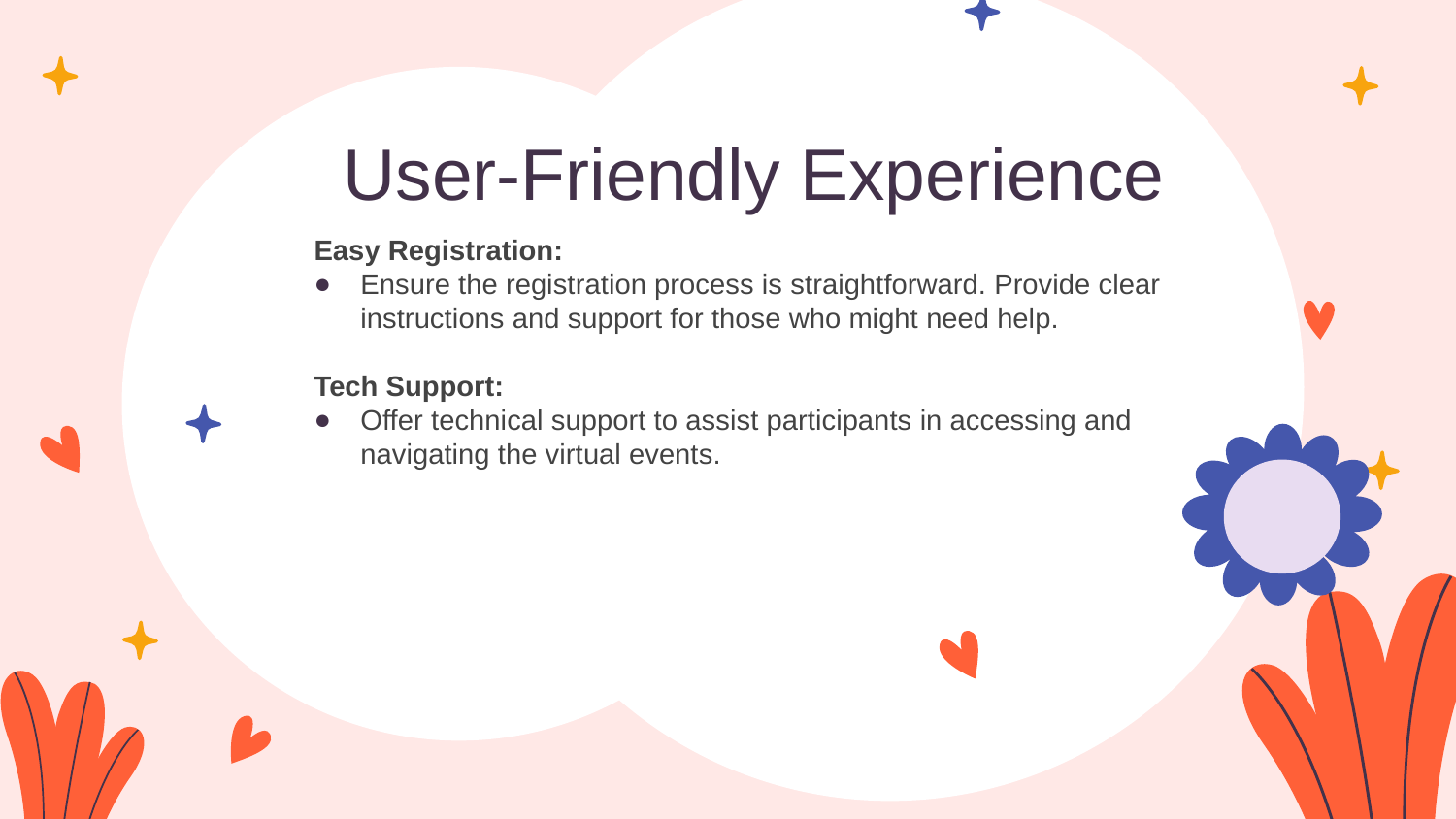

# User-Friendly Experience
Easy Registration:
Ensure the registration process is straightforward. Provide clear instructions and support for those who might need help.

Tech Support:
Offer technical support to assist participants in accessing and navigating the virtual events.